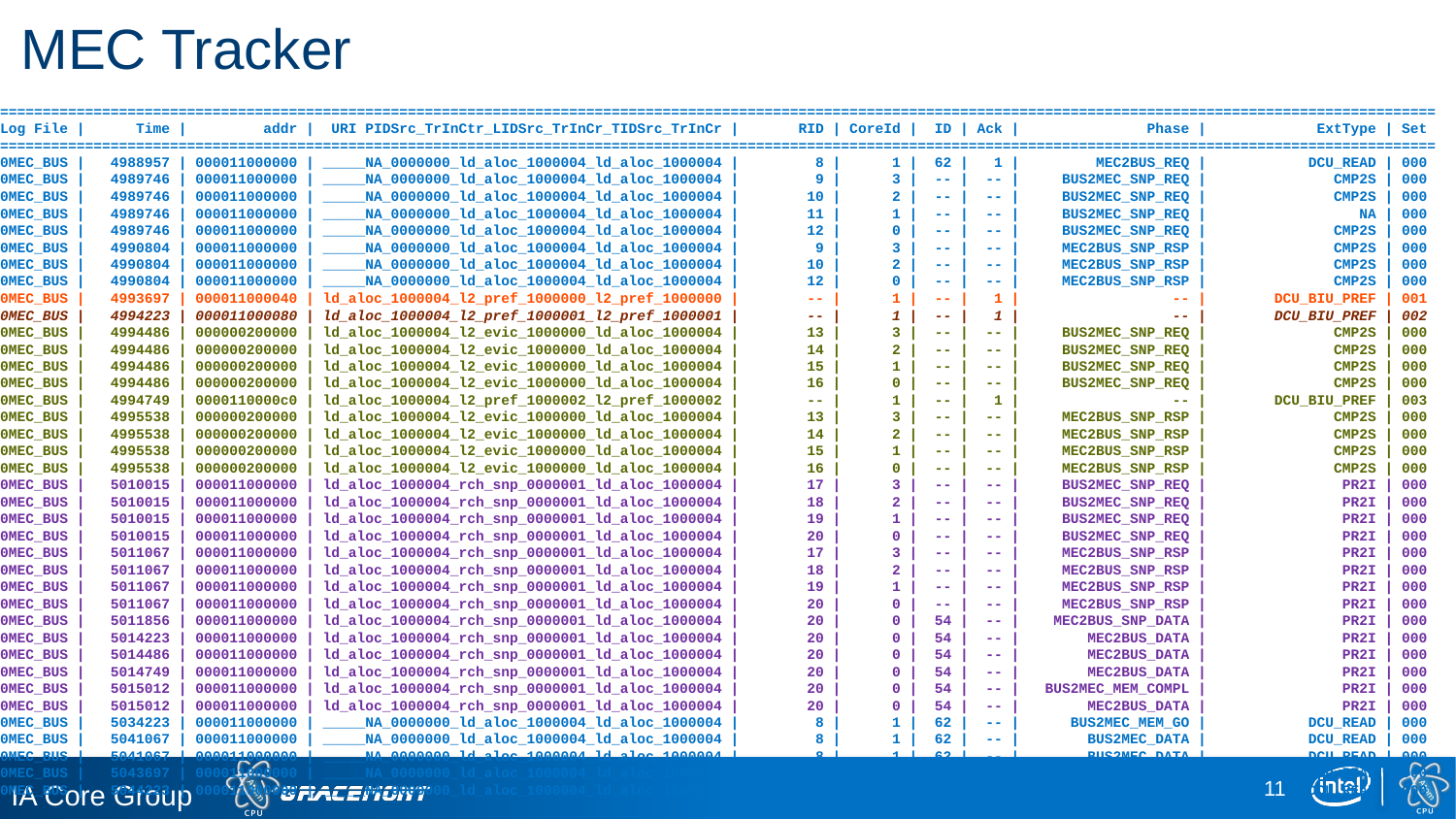

# MEC Tracker
=========================================================================================================================================================================
Log File |      Time |         addr |  URI PIDSrc_TrInCtr_LIDSrc_TrInCr_TIDSrc_TrInCr |       RID | CoreId |  ID | Ack |               Phase |             ExtType | Set
=========================================================================================================================================================================
0MEC_BUS |   4988957 | 000011000000 | _____NA_0000000_ld_aloc_1000004_ld_aloc_1000004 |         8 |      1 |  62 |   1 |         MEC2BUS_REQ |            DCU_READ | 000
0MEC_BUS |   4989746 | 000011000000 | _____NA_0000000_ld_aloc_1000004_ld_aloc_1000004 |         9 |      3 |  -- |  -- |     BUS2MEC_SNP_REQ |               CMP2S | 000
0MEC_BUS |   4989746 | 000011000000 | _____NA_0000000_ld_aloc_1000004_ld_aloc_1000004 |        10 |      2 |  -- |  -- |     BUS2MEC_SNP_REQ |               CMP2S | 000
0MEC_BUS |   4989746 | 000011000000 | _____NA_0000000_ld_aloc_1000004_ld_aloc_1000004 |        11 |      1 |  -- |  -- |     BUS2MEC_SNP_REQ |                  NA | 000
0MEC_BUS |   4989746 | 000011000000 | _____NA_0000000_ld_aloc_1000004_ld_aloc_1000004 |        12 |      0 |  -- |  -- |     BUS2MEC_SNP_REQ |               CMP2S | 000
0MEC_BUS |   4990804 | 000011000000 | _____NA_0000000_ld_aloc_1000004_ld_aloc_1000004 |         9 |      3 |  -- |  -- |     MEC2BUS_SNP_RSP |               CMP2S | 000
0MEC_BUS |   4990804 | 000011000000 | _____NA_0000000_ld_aloc_1000004_ld_aloc_1000004 |        10 |      2 |  -- |  -- |     MEC2BUS_SNP_RSP |               CMP2S | 000
0MEC_BUS |   4990804 | 000011000000 | _____NA_0000000_ld_aloc_1000004_ld_aloc_1000004 |        12 |      0 |  -- |  -- |     MEC2BUS_SNP_RSP |               CMP2S | 000
0MEC_BUS |   4993697 | 000011000040 | ld_aloc_1000004_l2_pref_1000000_l2_pref_1000000 |        -- |      1 |  -- |   1 |                  -- |        DCU_BIU_PREF | 001
0MEC_BUS |   4994223 | 000011000080 | ld_aloc_1000004_l2_pref_1000001_l2_pref_1000001 |        -- |      1 |  -- |   1 |                  -- |        DCU_BIU_PREF | 002
0MEC_BUS |   4994486 | 000000200000 | ld_aloc_1000004_l2_evic_1000000_ld_aloc_1000004 |        13 |      3 |  -- |  -- |     BUS2MEC_SNP_REQ |               CMP2S | 000
0MEC_BUS |   4994486 | 000000200000 | ld_aloc_1000004_l2_evic_1000000_ld_aloc_1000004 |        14 |      2 |  -- |  -- |     BUS2MEC_SNP_REQ |               CMP2S | 000
0MEC_BUS |   4994486 | 000000200000 | ld_aloc_1000004_l2_evic_1000000_ld_aloc_1000004 |        15 |      1 |  -- |  -- |     BUS2MEC_SNP_REQ |               CMP2S | 000
0MEC_BUS |   4994486 | 000000200000 | ld_aloc_1000004_l2_evic_1000000_ld_aloc_1000004 |        16 |      0 |  -- |  -- |     BUS2MEC_SNP_REQ |               CMP2S | 000
0MEC_BUS |   4994749 | 0000110000c0 | ld_aloc_1000004_l2_pref_1000002_l2_pref_1000002 |        -- |      1 |  -- |   1 |                  -- |        DCU_BIU_PREF | 003
0MEC_BUS |   4995538 | 000000200000 | ld_aloc_1000004_l2_evic_1000000_ld_aloc_1000004 |        13 |      3 |  -- |  -- |     MEC2BUS_SNP_RSP |               CMP2S | 000
0MEC_BUS |   4995538 | 000000200000 | ld_aloc_1000004_l2_evic_1000000_ld_aloc_1000004 |        14 |      2 |  -- |  -- |     MEC2BUS_SNP_RSP |               CMP2S | 000
0MEC_BUS |   4995538 | 000000200000 | ld_aloc_1000004_l2_evic_1000000_ld_aloc_1000004 |        15 |      1 |  -- |  -- |     MEC2BUS_SNP_RSP |               CMP2S | 000
0MEC_BUS |   4995538 | 000000200000 | ld_aloc_1000004_l2_evic_1000000_ld_aloc_1000004 |        16 |      0 |  -- |  -- |     MEC2BUS_SNP_RSP |               CMP2S | 000
0MEC_BUS |   5010015 | 000011000000 | ld_aloc_1000004_rch_snp_0000001_ld_aloc_1000004 |        17 |      3 |  -- |  -- |     BUS2MEC_SNP_REQ |                PR2I | 000
0MEC_BUS |   5010015 | 000011000000 | ld_aloc_1000004_rch_snp_0000001_ld_aloc_1000004 |        18 |      2 |  -- |  -- |     BUS2MEC_SNP_REQ |                PR2I | 000
0MEC_BUS |   5010015 | 000011000000 | ld_aloc_1000004_rch_snp_0000001_ld_aloc_1000004 |        19 |      1 |  -- |  -- |     BUS2MEC_SNP_REQ |                PR2I | 000
0MEC_BUS |   5010015 | 000011000000 | ld_aloc_1000004_rch_snp_0000001_ld_aloc_1000004 |        20 |      0 |  -- |  -- |     BUS2MEC_SNP_REQ |                PR2I | 000
0MEC_BUS |   5011067 | 000011000000 | ld_aloc_1000004_rch_snp_0000001_ld_aloc_1000004 |        17 |      3 |  -- |  -- |     MEC2BUS_SNP_RSP |                PR2I | 000
0MEC_BUS |   5011067 | 000011000000 | ld_aloc_1000004_rch_snp_0000001_ld_aloc_1000004 |        18 |      2 |  -- |  -- |     MEC2BUS_SNP_RSP |                PR2I | 000
0MEC_BUS |   5011067 | 000011000000 | ld_aloc_1000004_rch_snp_0000001_ld_aloc_1000004 |        19 |      1 |  -- |  -- |     MEC2BUS_SNP_RSP |                PR2I | 000
0MEC_BUS |   5011067 | 000011000000 | ld_aloc_1000004_rch_snp_0000001_ld_aloc_1000004 |        20 |      0 |  -- |  -- |     MEC2BUS_SNP_RSP |                PR2I | 000
0MEC_BUS |   5011856 | 000011000000 | ld_aloc_1000004_rch_snp_0000001_ld_aloc_1000004 |        20 |      0 |  54 |  -- |    MEC2BUS_SNP_DATA |                PR2I | 000
0MEC_BUS |   5014223 | 000011000000 | ld_aloc_1000004_rch_snp_0000001_ld_aloc_1000004 |        20 |      0 |  54 |  -- |        MEC2BUS_DATA |                PR2I | 000
0MEC_BUS |   5014486 | 000011000000 | ld_aloc_1000004_rch_snp_0000001_ld_aloc_1000004 |        20 |      0 |  54 |  -- |        MEC2BUS_DATA |                PR2I | 000
0MEC_BUS |   5014749 | 000011000000 | ld_aloc_1000004_rch_snp_0000001_ld_aloc_1000004 |        20 |      0 |  54 |  -- |        MEC2BUS_DATA |                PR2I | 000
0MEC_BUS |   5015012 | 000011000000 | ld_aloc_1000004_rch_snp_0000001_ld_aloc_1000004 |        20 |      0 |  54 |  -- |   BUS2MEC_MEM_COMPL |                PR2I | 000
0MEC_BUS |   5015012 | 000011000000 | ld_aloc_1000004_rch_snp_0000001_ld_aloc_1000004 |        20 |      0 |  54 |  -- |        MEC2BUS_DATA |                PR2I | 000
0MEC_BUS |   5034223 | 000011000000 | _____NA_0000000_ld_aloc_1000004_ld_aloc_1000004 |         8 |      1 |  62 |  -- |      BUS2MEC_MEM_GO |            DCU_READ | 000
0MEC_BUS |   5041067 | 000011000000 | _____NA_0000000_ld_aloc_1000004_ld_aloc_1000004 |         8 |      1 |  62 |  -- |        BUS2MEC_DATA |            DCU_READ | 000
0MEC_BUS |   5041067 | 000011000000 | _____NA_0000000_ld_aloc_1000004_ld_aloc_1000004 |         8 |      1 |  62 |  -- |        BUS2MEC_DATA |            DCU_READ | 000
0MEC_BUS |   5043697 | 000011000000 | _____NA_0000000_ld_aloc_1000004_ld_aloc_1000004 |         8 |      1 |  62 |  -- |        BUS2MEC_DATA |            DCU_READ | 000
0MEC_BUS |   5044223 | 000011000000 | _____NA_0000000_ld_aloc_1000004_ld_aloc_1000004 |         8 |      1 |  62 |  -- |   BUS2MEC_MEM_COMPL |            DCU_READ | 000